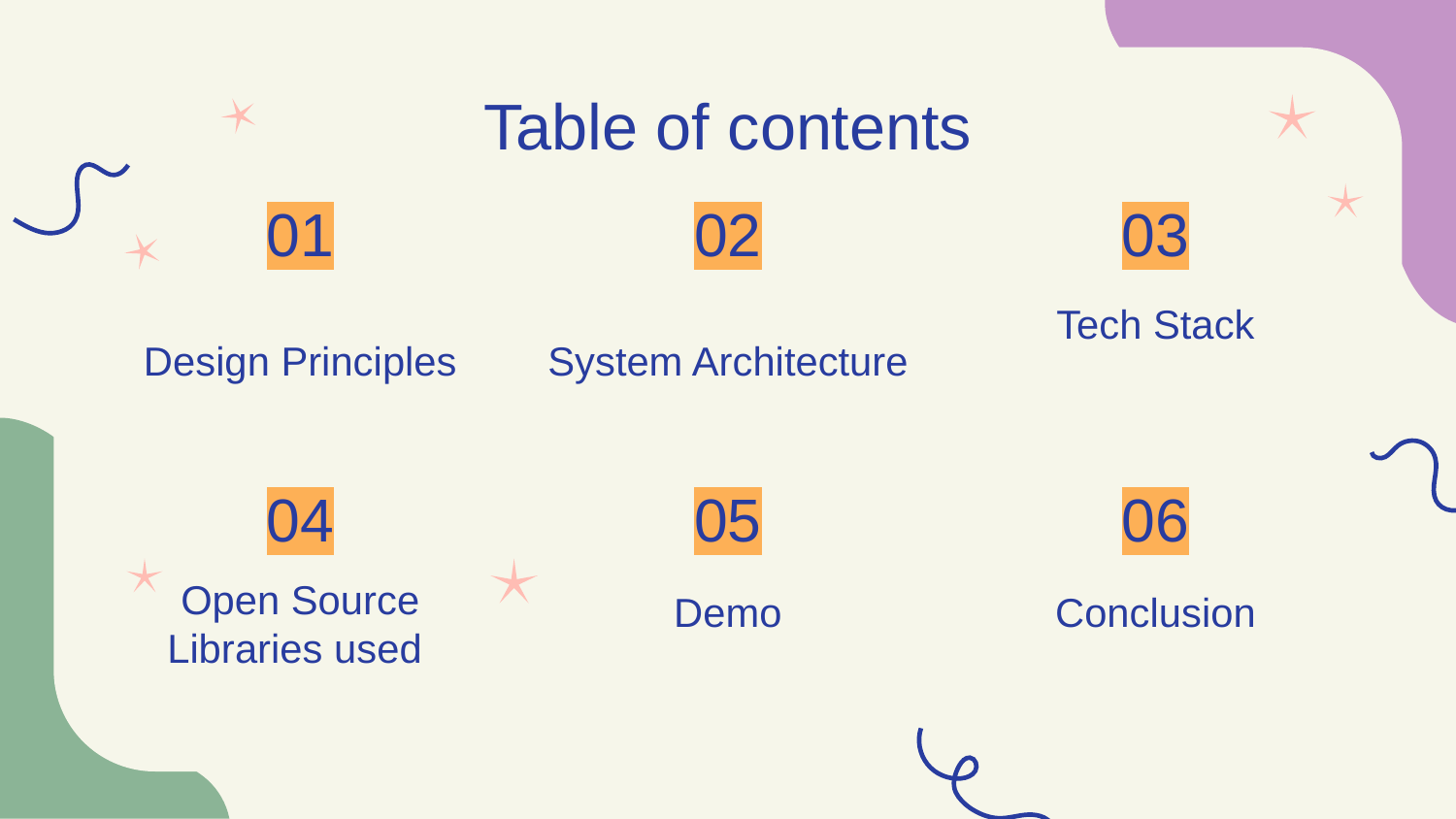

Table of contents

# 01
02
03

Tech Stack
Design Principles
System Architecture
04
05
06

Demo
Conclusion

Open Source Libraries used